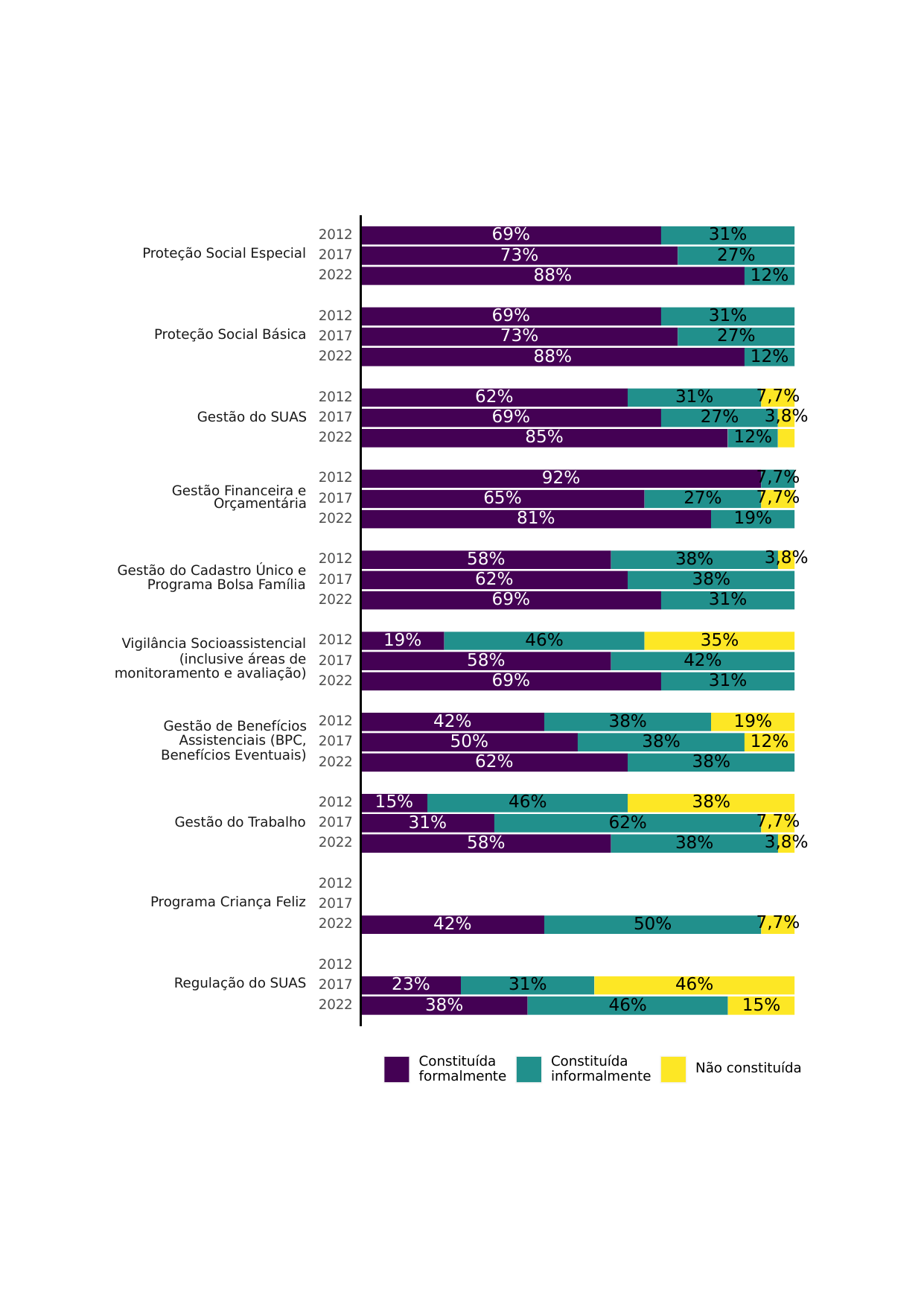

69%
31%
2012

Proteção Social Especial
73%
27%
2017

88%
12%
2022

69%
31%
2012

Proteção Social Básica
73%
27%
2017

88%
12%
2022

7,7%
62%
31%
2012

3,8%
69%
27%
Gestão do SUAS
2017

85%
12%
2022

7,7%
92%
2012

Gestão Financeira e

7,7%
65%
27%
2017
Orçamentária

81%
19%
2022

3,8%
58%
38%
2012

Gestão do Cadastro Único e

62%
38%
2017
Programa Bolsa Família

69%
31%
2022

19%
46%
35%
2012
Vigilância Socioassistencial

(inclusive áreas de
58%
42%
2017

monitoramento e avaliação)

69%
31%
2022

42%
38%
19%
2012
Gestão de Benefícios

Assistenciais (BPC,
50%
38%
12%
2017

Benefícios Eventuais)

62%
38%
2022

15%
46%
38%
2012

7,7%
31%
62%
Gestão do Trabalho
2017

3,8%
58%
38%
2022

2012

Programa Criança Feliz
2017

7,7%
42%
50%
2022

2012

Regulação do SUAS
23%
31%
46%
2017

38%
46%
15%
2022

Constituída
Constituída

Não constituída
formalmente
informalmente